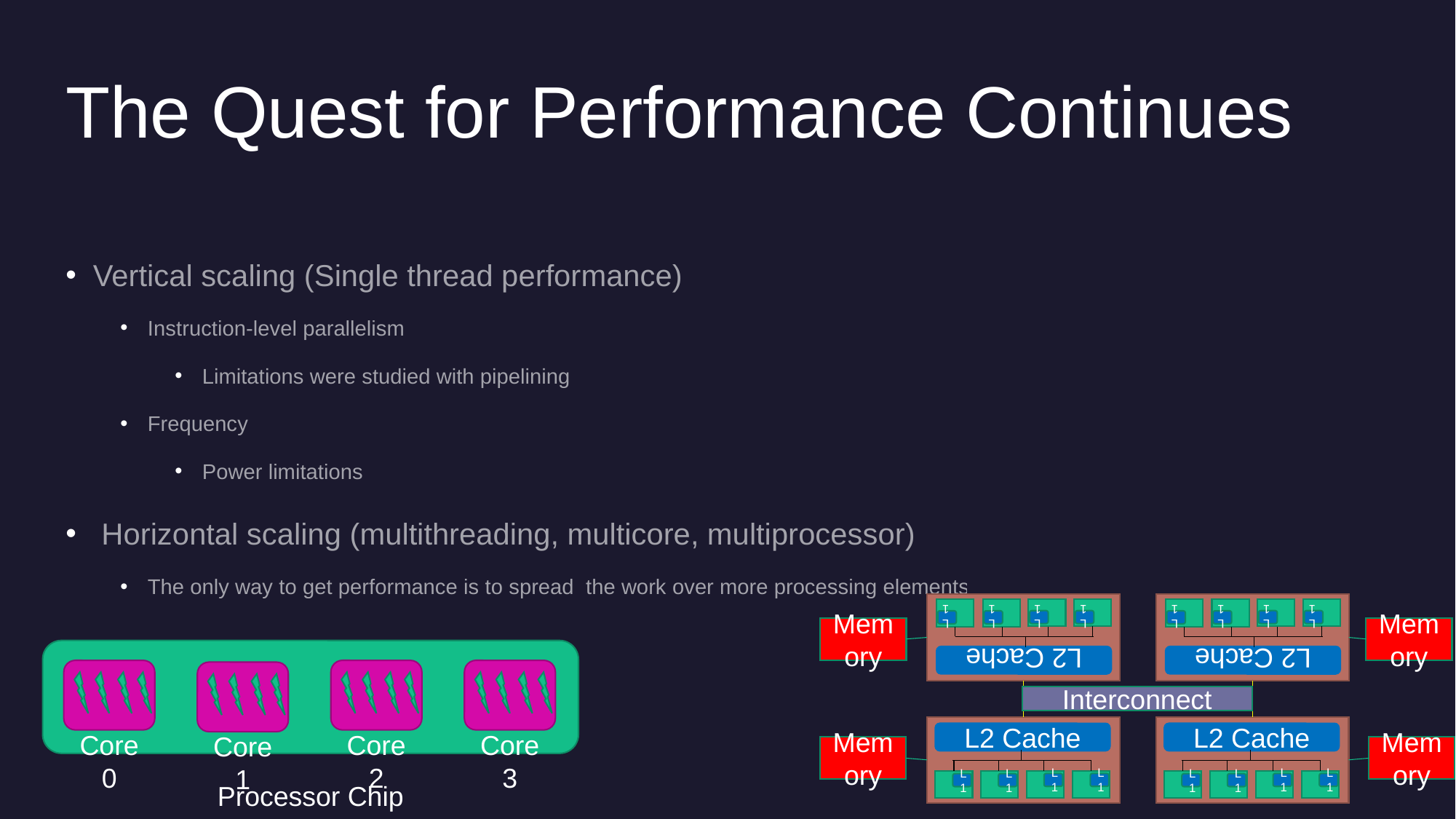

# The Quest for Performance Continues
Vertical scaling (Single thread performance)
Instruction-level parallelism
Limitations were studied with pipelining
Frequency
Power limitations
 Horizontal scaling (multithreading, multicore, multiprocessor)
The only way to get performance is to spread  the work over more processing elements

L2 Cache
L2 Cache

L1

L1

L1

L1

L1

L1

L1

L1
Memory
Memory
Interconnect

L2 Cache
L2 Cache

L1

L1

L1

L1

L1

L1

L1

L1
Memory
Memory

Processor Chip

Core 0

Core 2

Core 3

Core 1